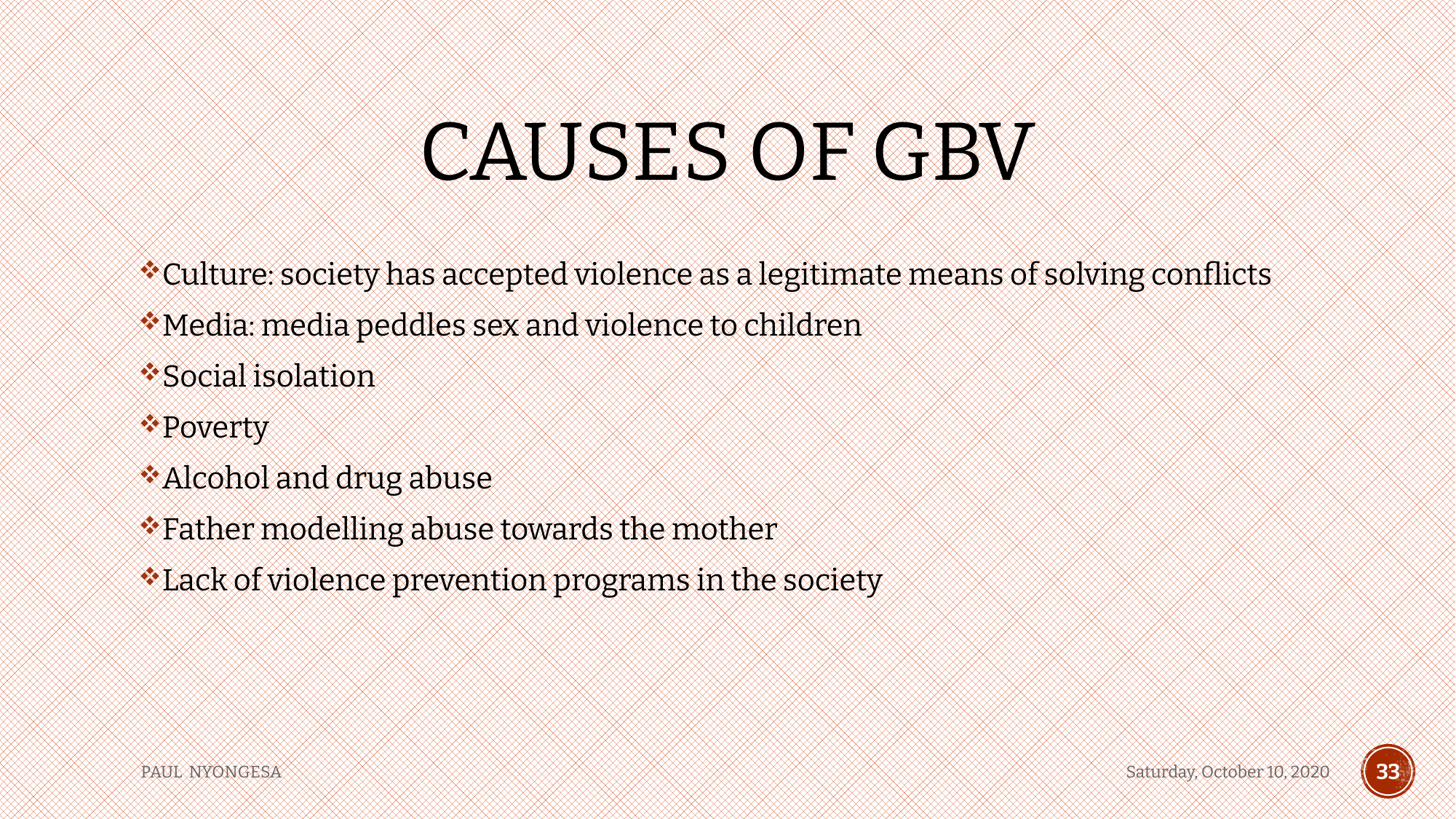

# Causes of GBV
Culture: society has accepted violence as a legitimate means of solving conflicts
Media: media peddles sex and violence to children
Social isolation
Poverty
Alcohol and drug abuse
Father modelling abuse towards the mother
Lack of violence prevention programs in the society
PAUL  NYONGESA
Saturday, October 10, 2020
33